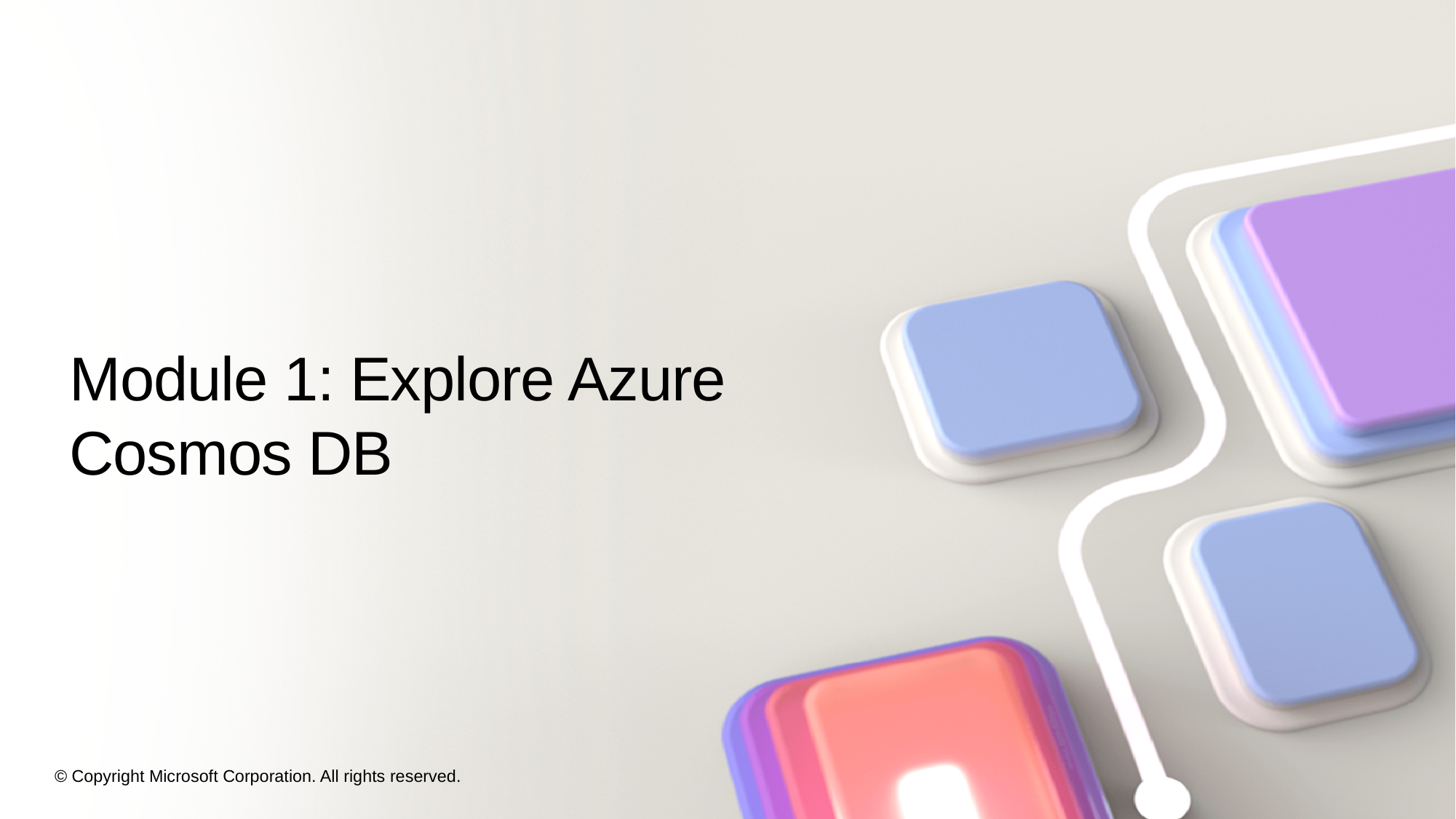

# Module 1: Explore Azure Cosmos DB